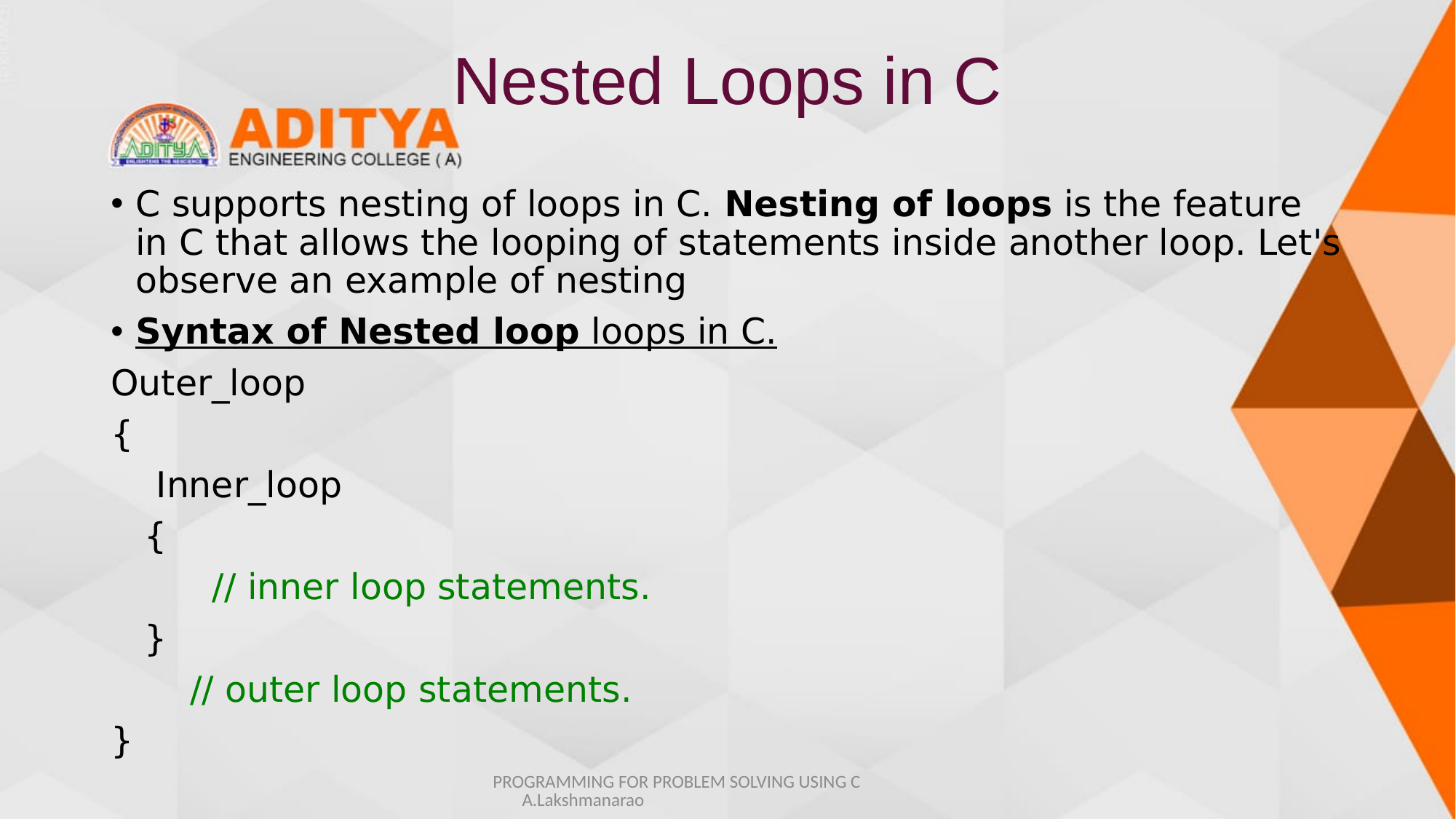

# Nested Loops in C
C supports nesting of loops in C. Nesting of loops is the feature in C that allows the looping of statements inside another loop. Let's observe an example of nesting
Syntax of Nested loop loops in C.
Outer_loop
{
    Inner_loop
   {
         // inner loop statements.
   }
       // outer loop statements.
}

PROGRAMMING FOR PROBLEM SOLVING USING C                               A.Lakshmanarao